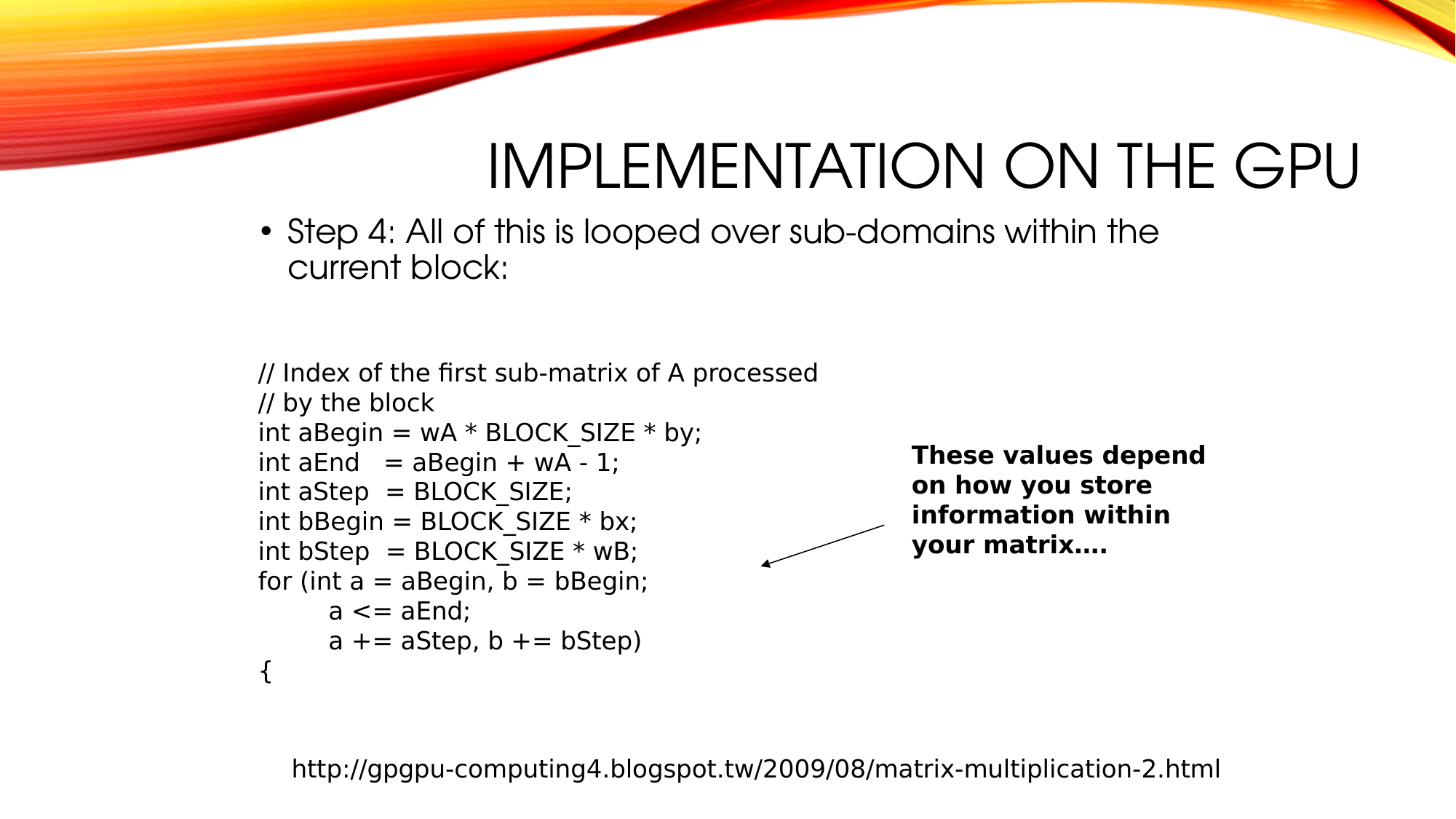

# Implementation on the GPU
Step 4: All of this is looped over sub-domains within the current block:
    // Index of the first sub-matrix of A processed
    // by the block
    int aBegin = wA * BLOCK_SIZE * by;
    int aEnd   = aBegin + wA - 1;
    int aStep  = BLOCK_SIZE;
    int bBegin = BLOCK_SIZE * bx;
    int bStep  = BLOCK_SIZE * wB;
    for (int a = aBegin, b = bBegin;
             a <= aEnd;
             a += aStep, b += bStep)
    {
These values depend on how you store information within your matrix….

http://gpgpu-computing4.blogspot.tw/2009/08/matrix-multiplication-2.html